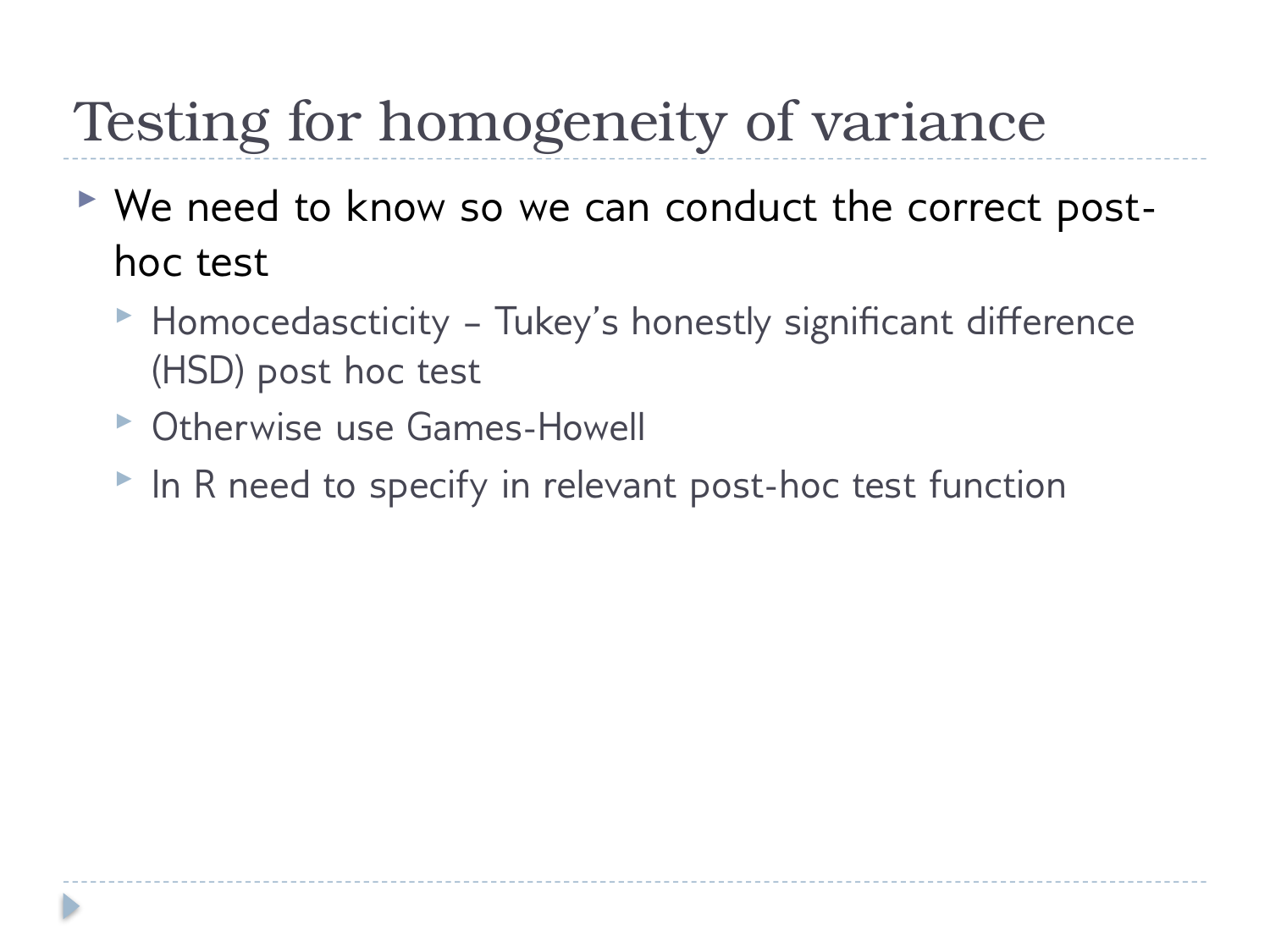

# Testing for homogeneity of variance
We need to know so we can conduct the correct post-hoc test
Homocedascticity – Tukey’s honestly significant difference (HSD) post hoc test
Otherwise use Games-Howell
In R need to specify in relevant post-hoc test function